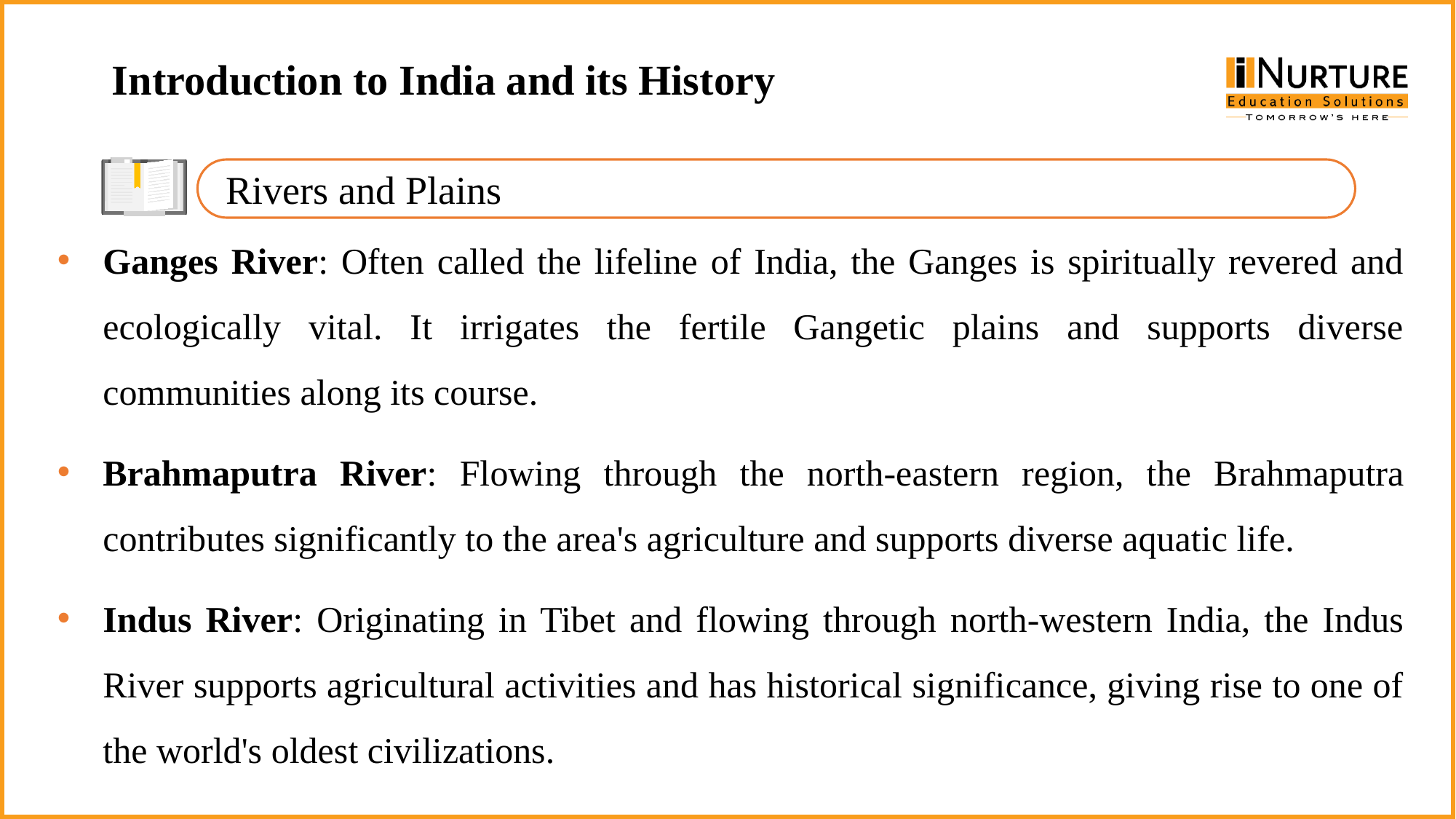

Introduction to India and its History

Rivers and Plains

Ganges River: Often called the lifeline of India, the Ganges is spiritually revered and ecologically vital. It irrigates the fertile Gangetic plains and supports diverse communities along its course.
Brahmaputra River: Flowing through the north-eastern region, the Brahmaputra contributes significantly to the area's agriculture and supports diverse aquatic life.
Indus River: Originating in Tibet and flowing through north-western India, the Indus River supports agricultural activities and has historical significance, giving rise to one of the world's oldest civilizations.